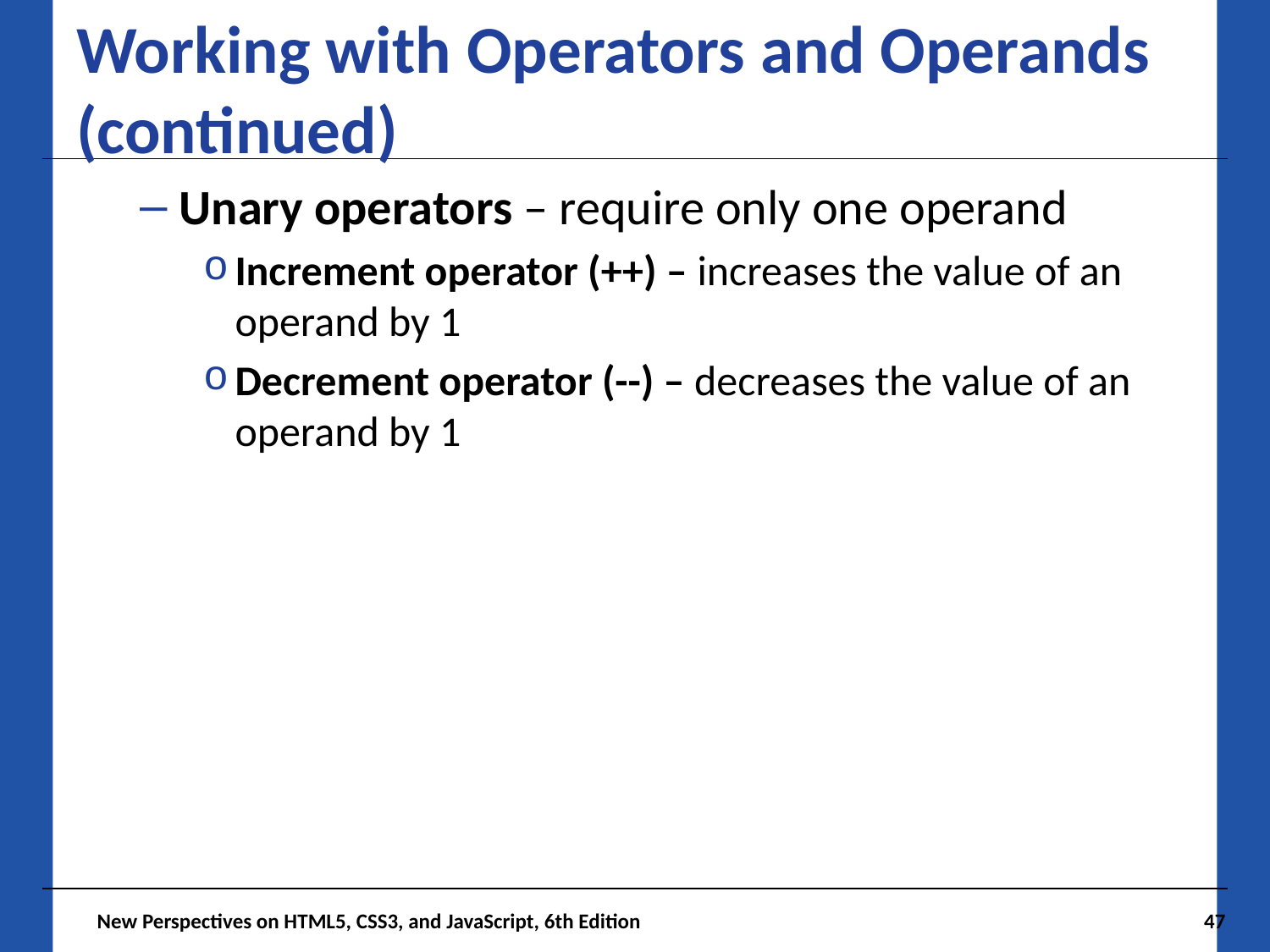

# Working with Operators and Operands (continued)
Unary operators – require only one operand
Increment operator (++) – increases the value of an operand by 1
Decrement operator (--) – decreases the value of an operand by 1
         New Perspectives on HTML5, CSS3, and JavaScript, 6th Edition
47